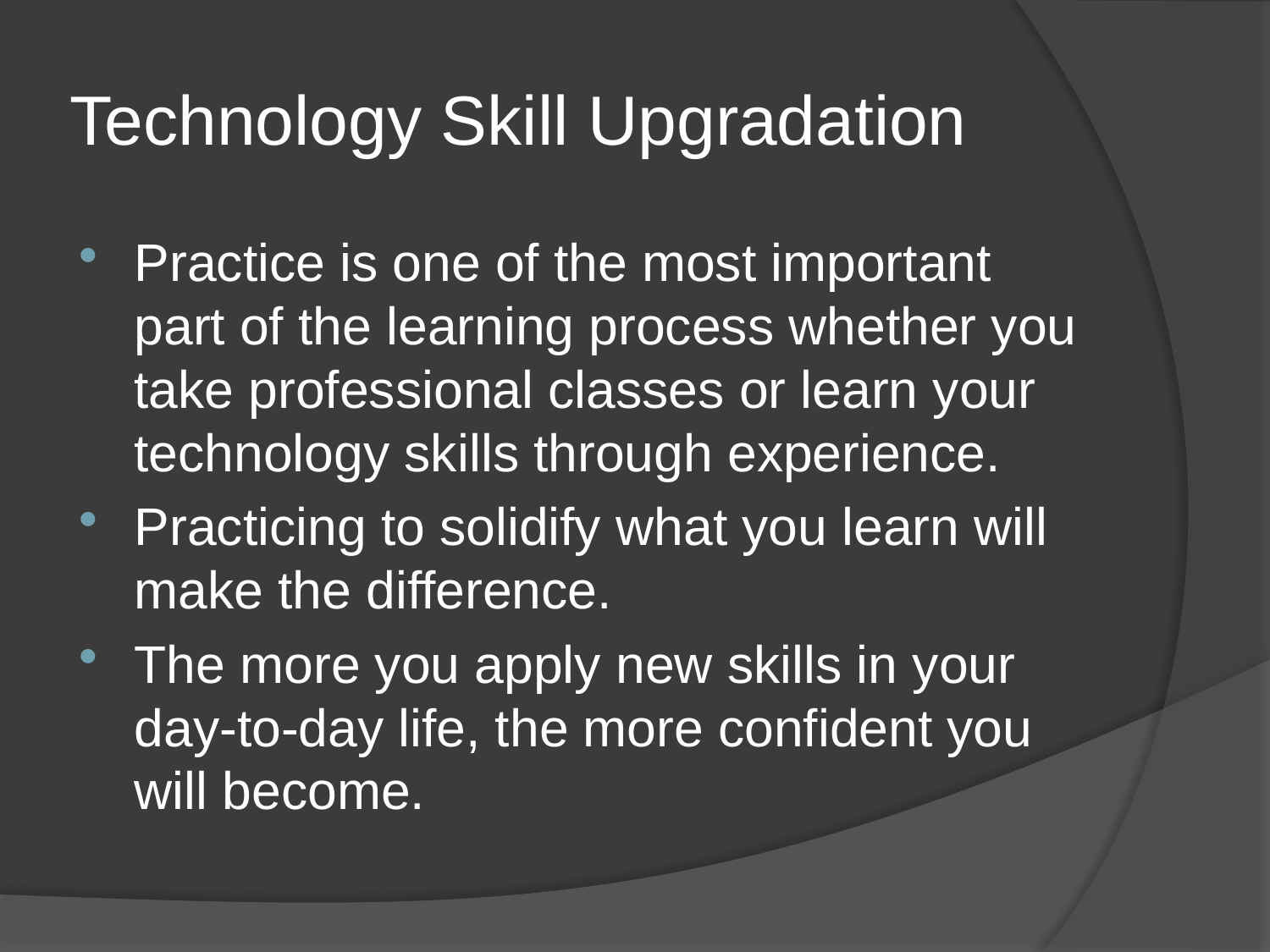

# Technology Skill Upgradation
Practice is one of the most important part of the learning process whether you take professional classes or learn your technology skills through experience.
Practicing to solidify what you learn will make the difference.
The more you apply new skills in your day-to-day life, the more confident you will become.